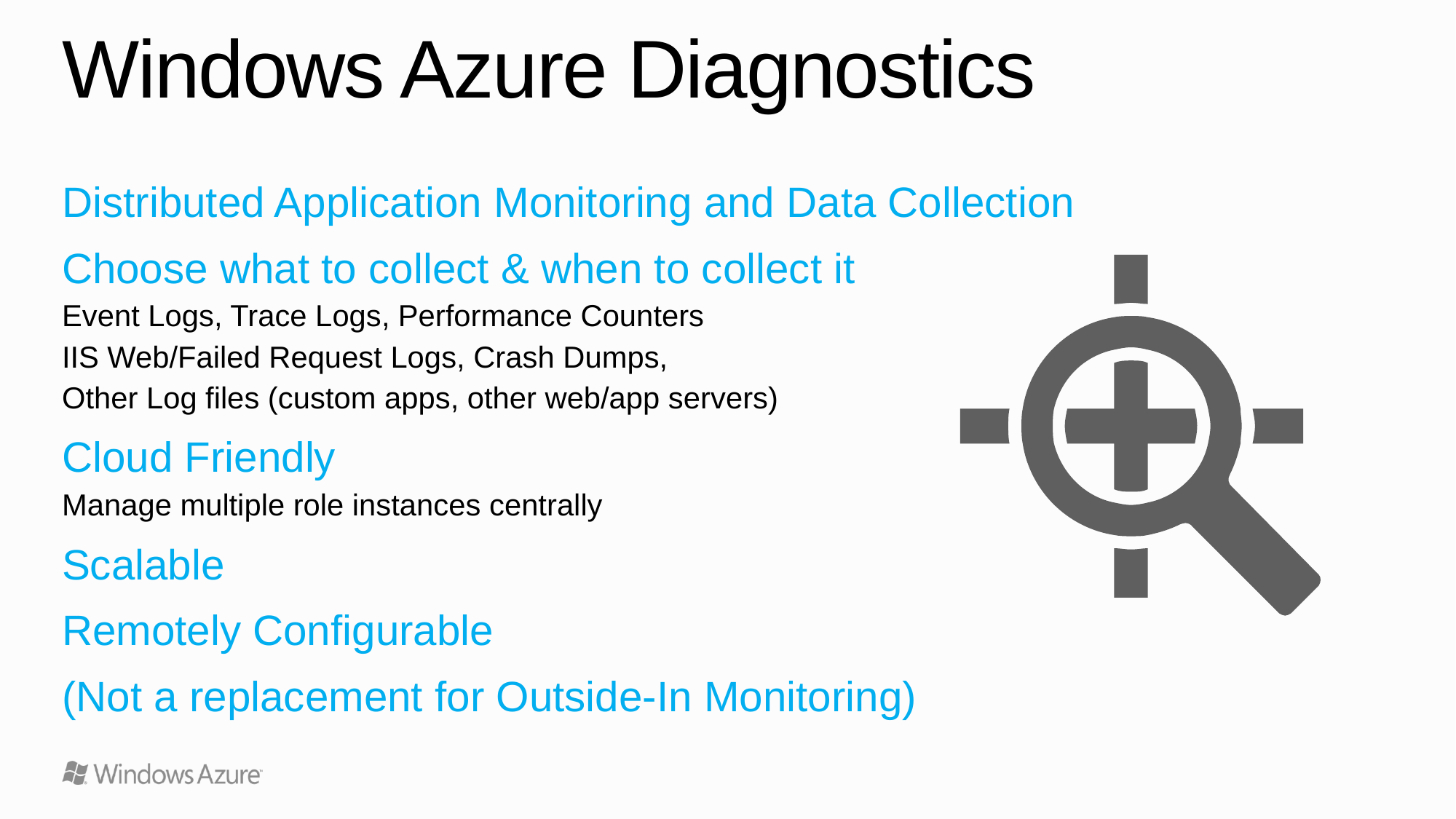

# Windows Azure Diagnostics
Distributed Application Monitoring and Data Collection
Choose what to collect & when to collect it
Event Logs, Trace Logs, Performance Counters
IIS Web/Failed Request Logs, Crash Dumps,
Other Log files (custom apps, other web/app servers)
Cloud Friendly
Manage multiple role instances centrally
Scalable
Remotely Configurable
(Not a replacement for Outside-In Monitoring)